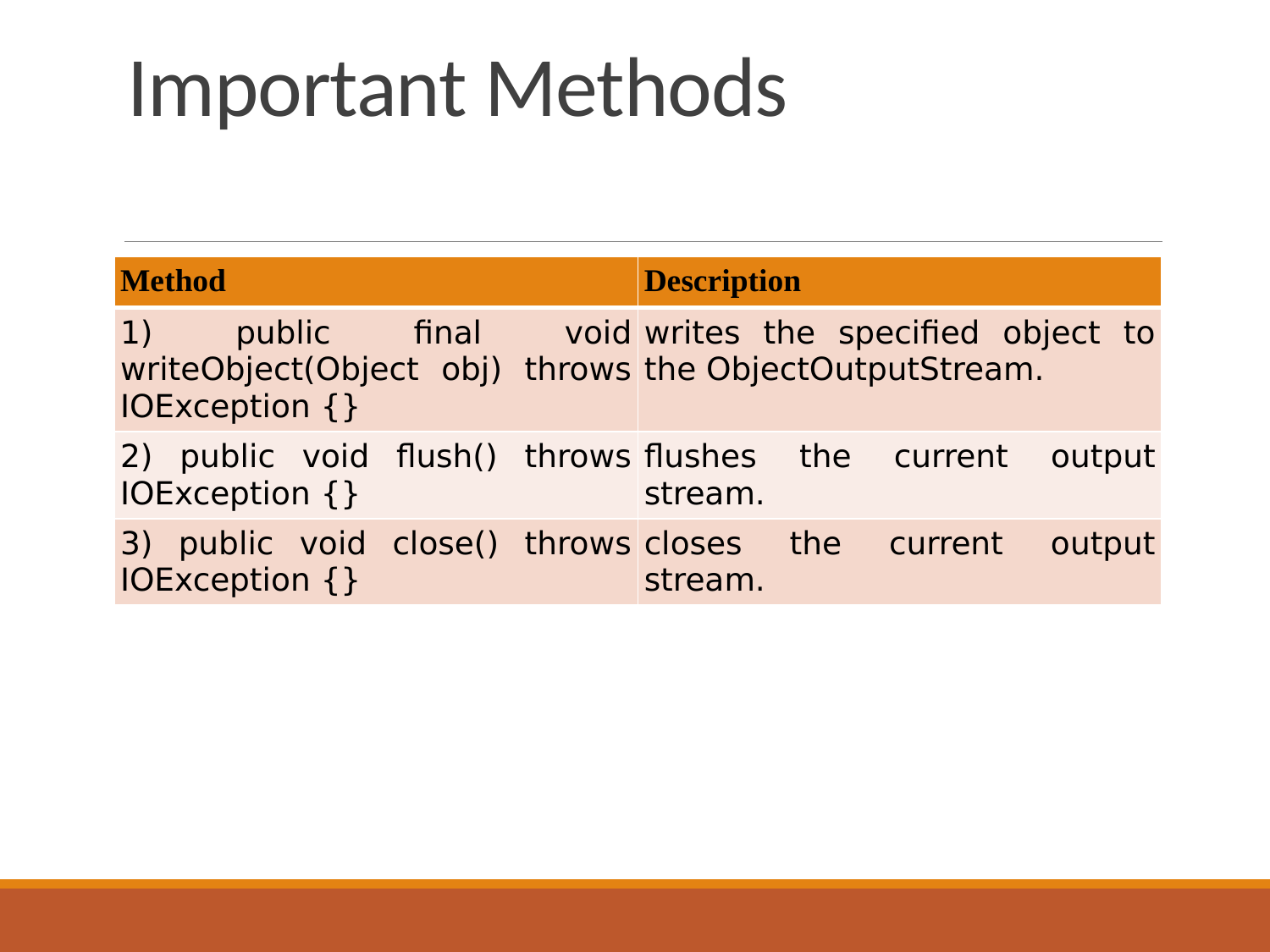

# Important Methods
| Method | Description |
| --- | --- |
| 1) public final void writeObject(Object obj) throws IOException {} | writes the specified object to the ObjectOutputStream. |
| 2) public void flush() throws IOException {} | flushes the current output stream. |
| 3) public void close() throws IOException {} | closes the current output stream. |